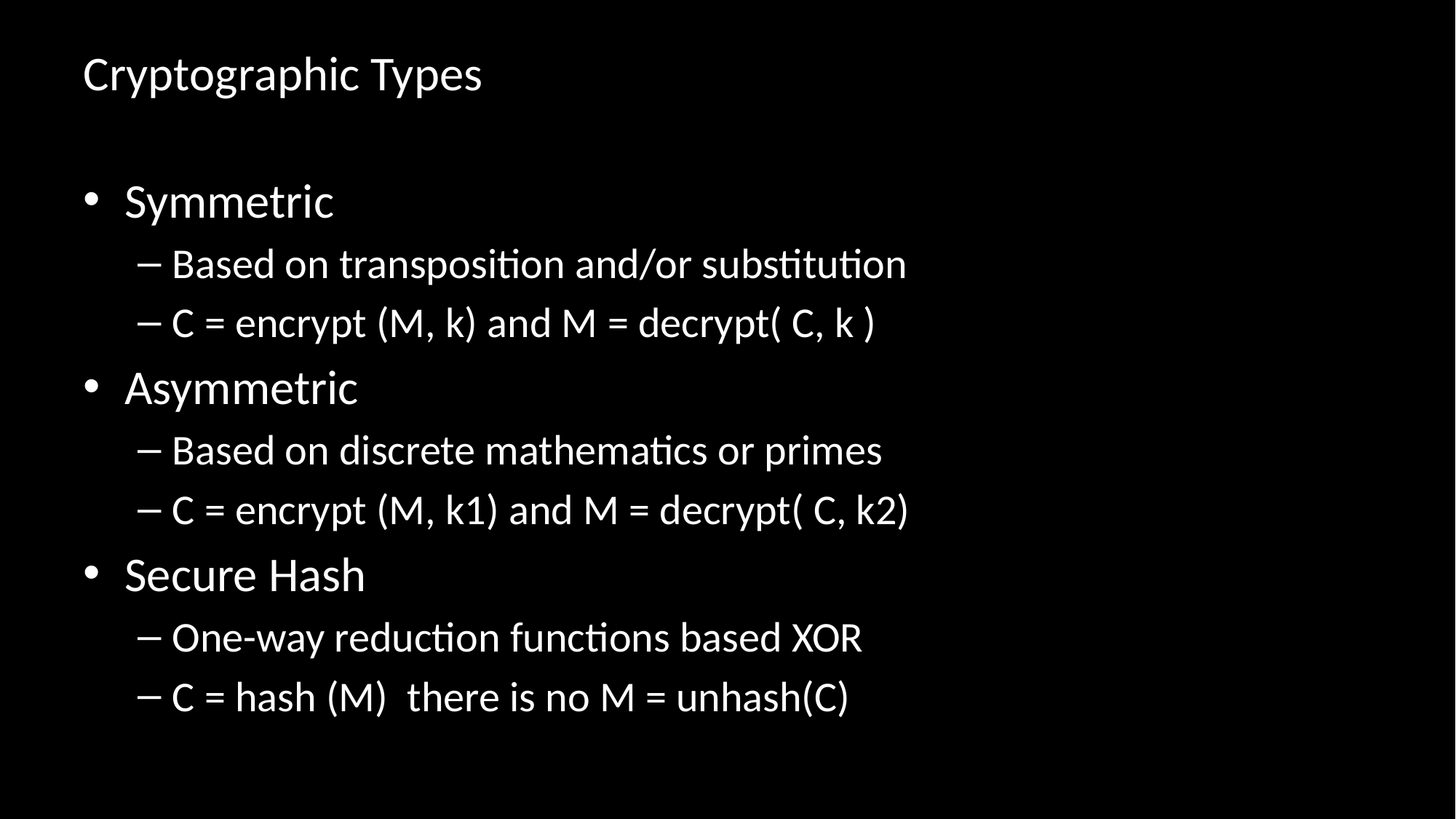

# Cryptographic Types
Symmetric
Based on transposition and/or substitution
C = encrypt (M, k) and M = decrypt( C, k )
Asymmetric
Based on discrete mathematics or primes
C = encrypt (M, k1) and M = decrypt( C, k2)
Secure Hash
One-way reduction functions based XOR
C = hash (M)  there is no M = unhash(C)